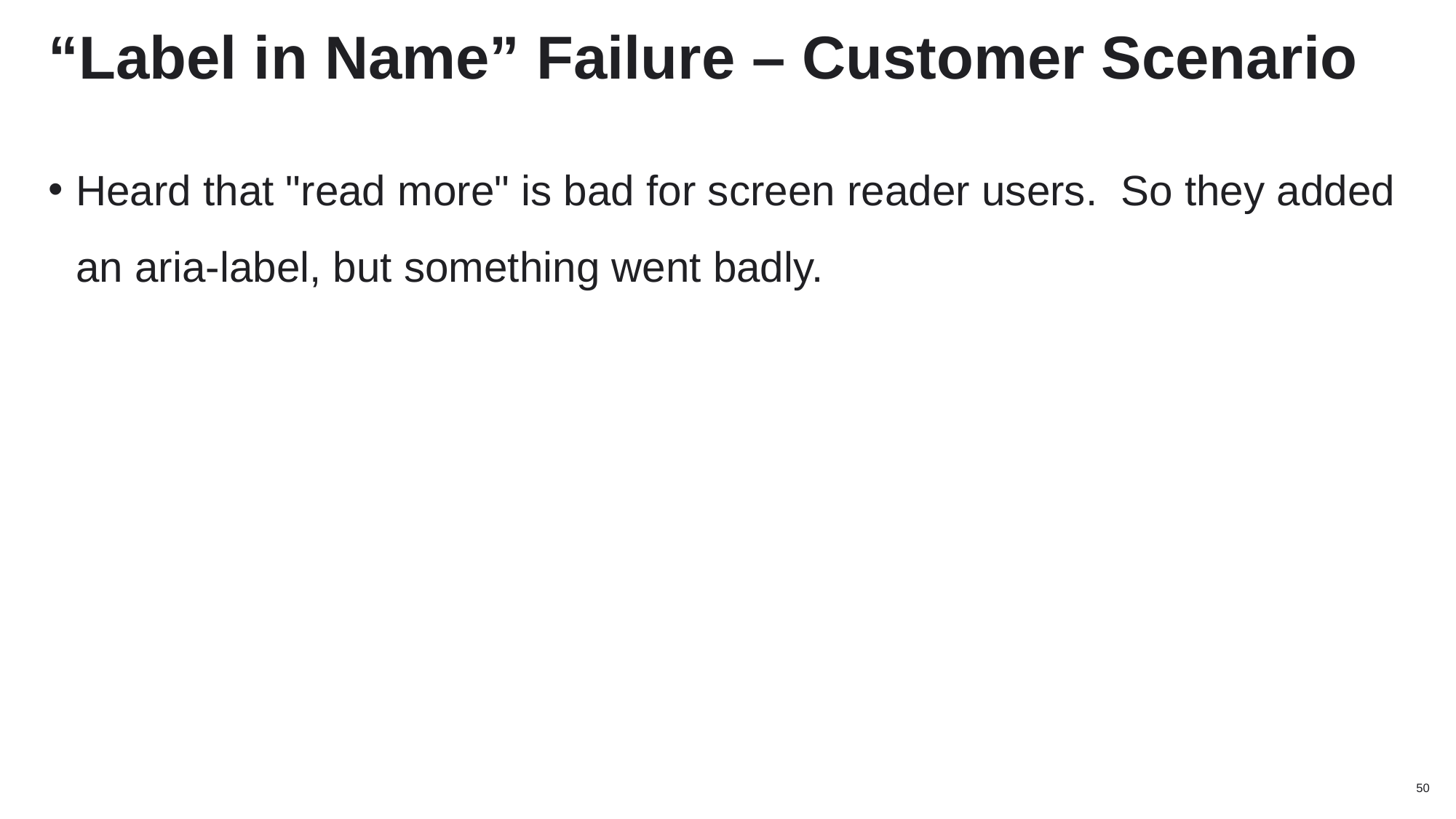

# “Label in Name” Failure – Customer Scenario
Heard that "read more" is bad for screen reader users.  So they added an aria-label, but something went badly.